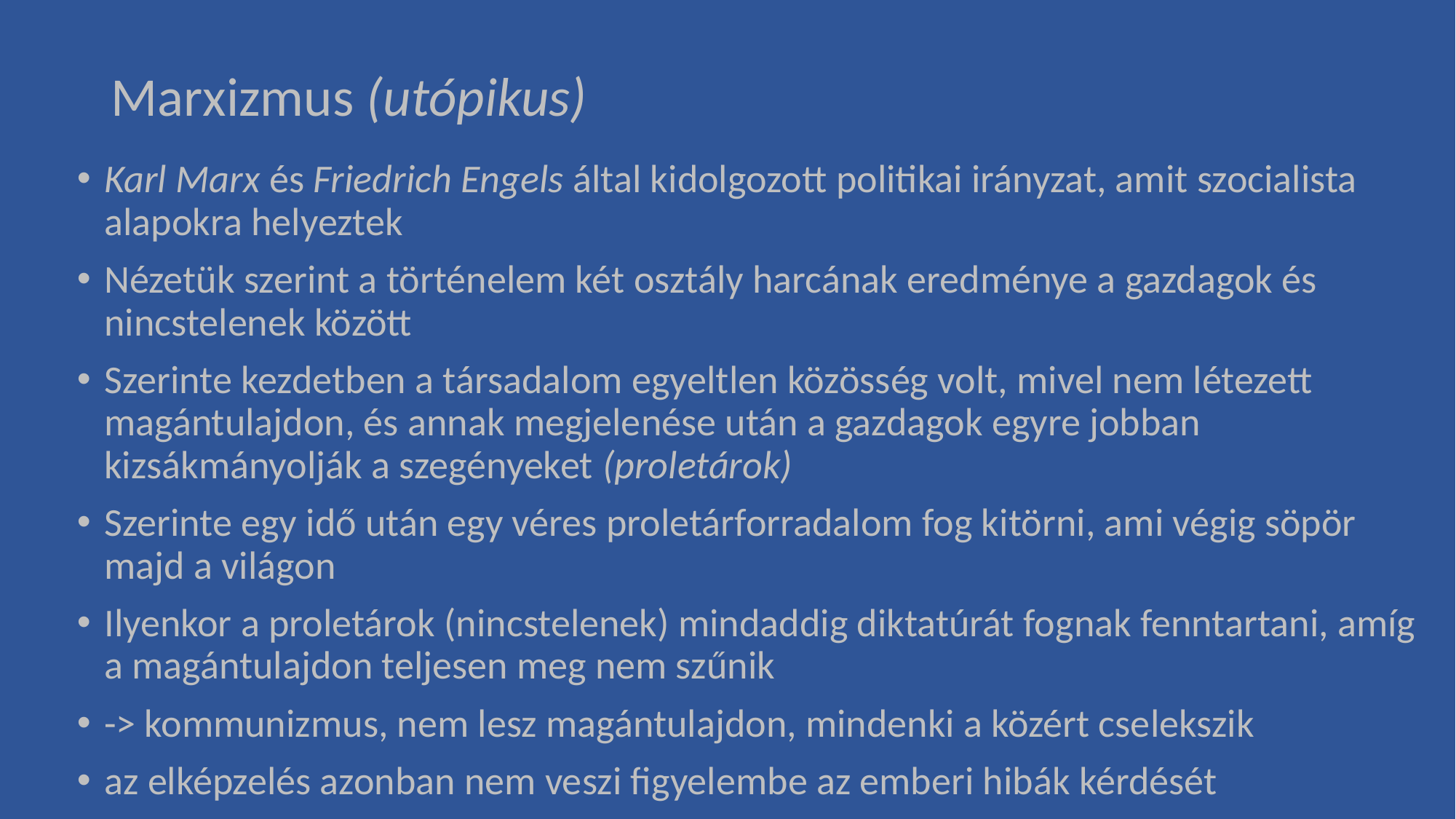

# Marxizmus (utópikus)
Karl Marx és Friedrich Engels által kidolgozott politikai irányzat, amit szocialista alapokra helyeztek
Nézetük szerint a történelem két osztály harcának eredménye a gazdagok és nincstelenek között
Szerinte kezdetben a társadalom egyeltlen közösség volt, mivel nem létezett magántulajdon, és annak megjelenése után a gazdagok egyre jobban kizsákmányolják a szegényeket (proletárok)
Szerinte egy idő után egy véres proletárforradalom fog kitörni, ami végig söpör majd a világon
Ilyenkor a proletárok (nincstelenek) mindaddig diktatúrát fognak fenntartani, amíg a magántulajdon teljesen meg nem szűnik
-> kommunizmus, nem lesz magántulajdon, mindenki a közért cselekszik
az elképzelés azonban nem veszi figyelembe az emberi hibák kérdését